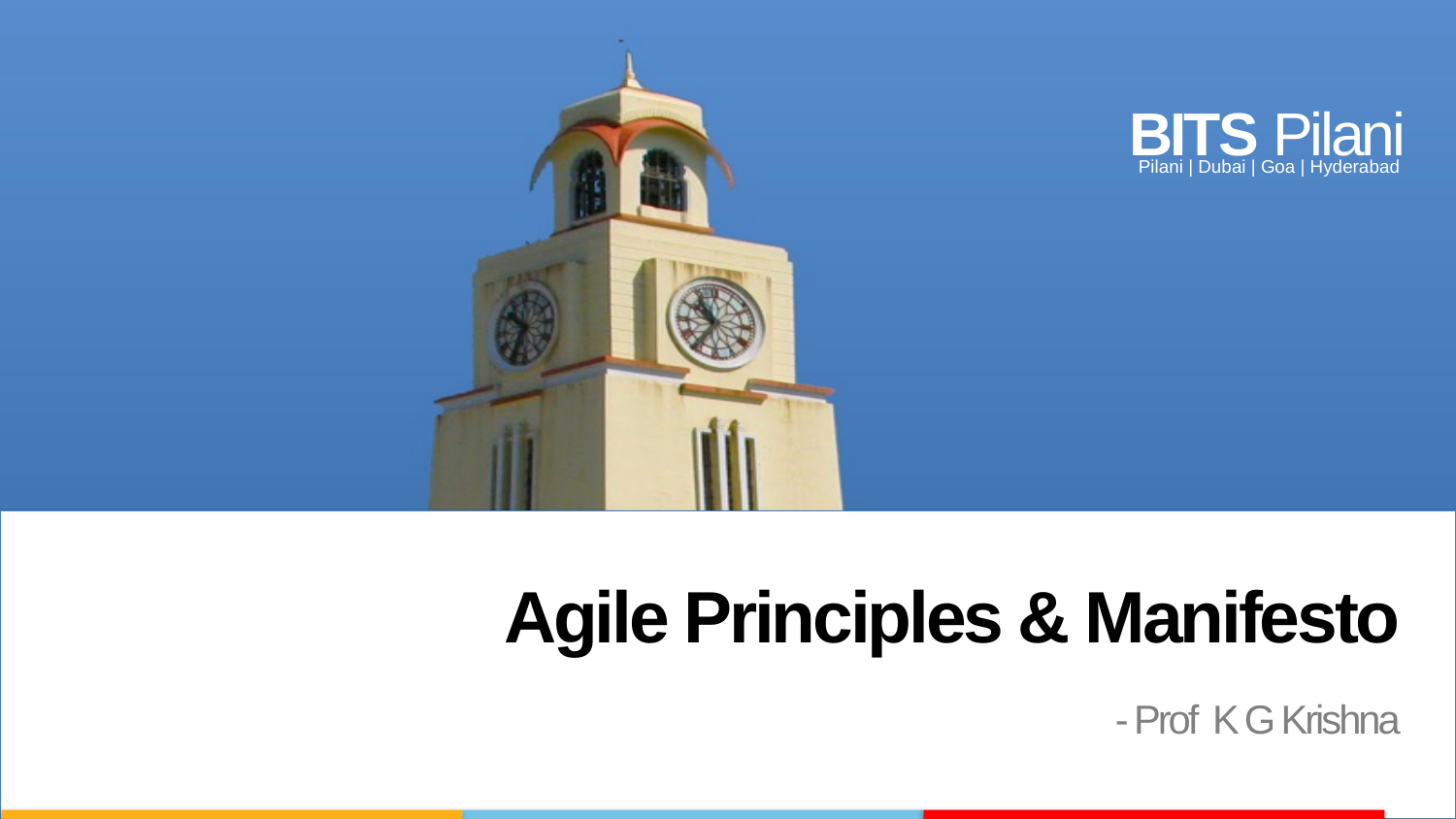

Agile Principles & Manifesto
- Prof  K G Krishna